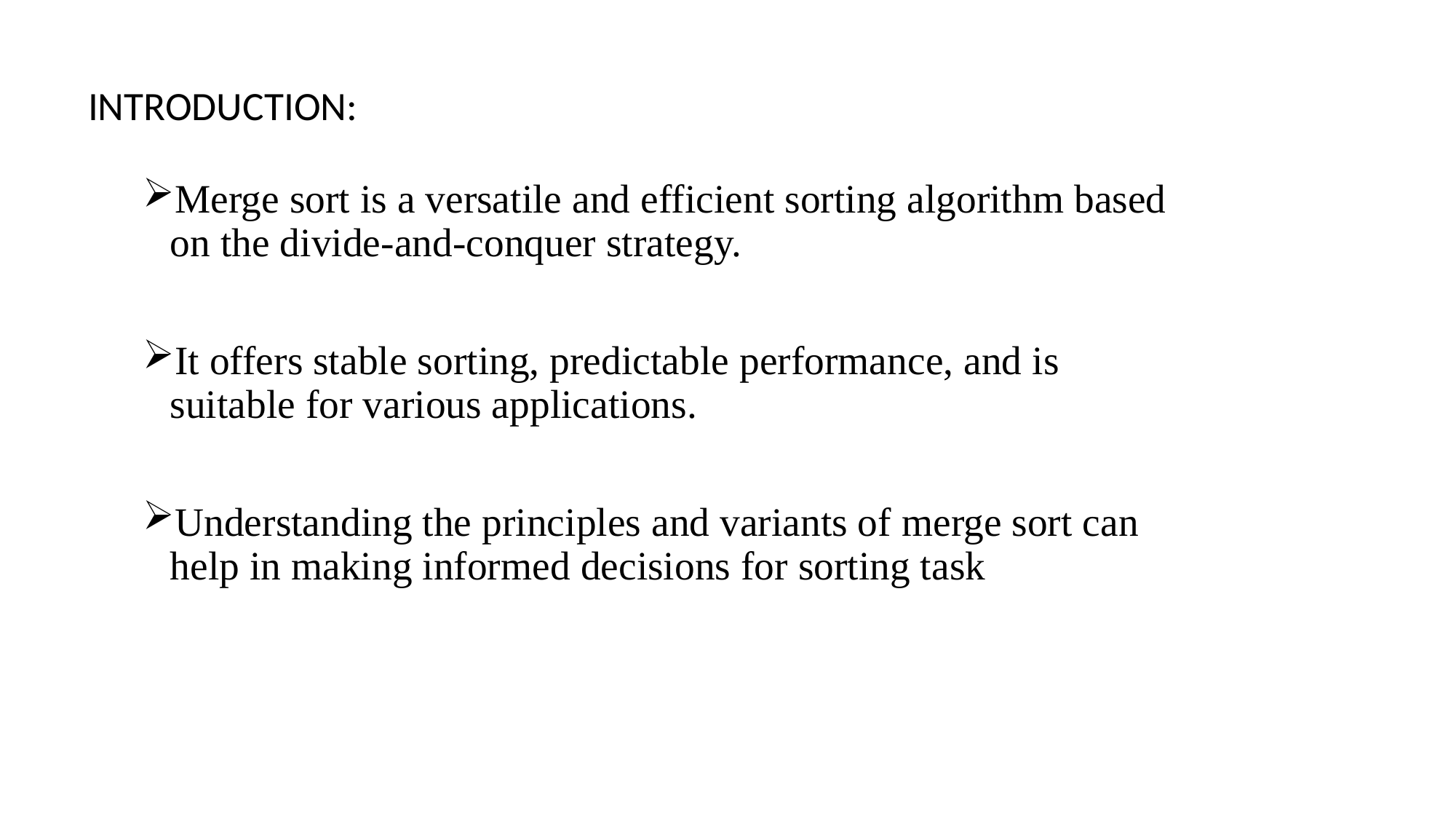

# INTRODUCTION:
Merge sort is a versatile and efficient sorting algorithm based   on the divide-and-conquer strategy.

It offers stable sorting, predictable performance, and is suitable for various applications.

Understanding the principles and variants of merge sort can help in making informed decisions for sorting task